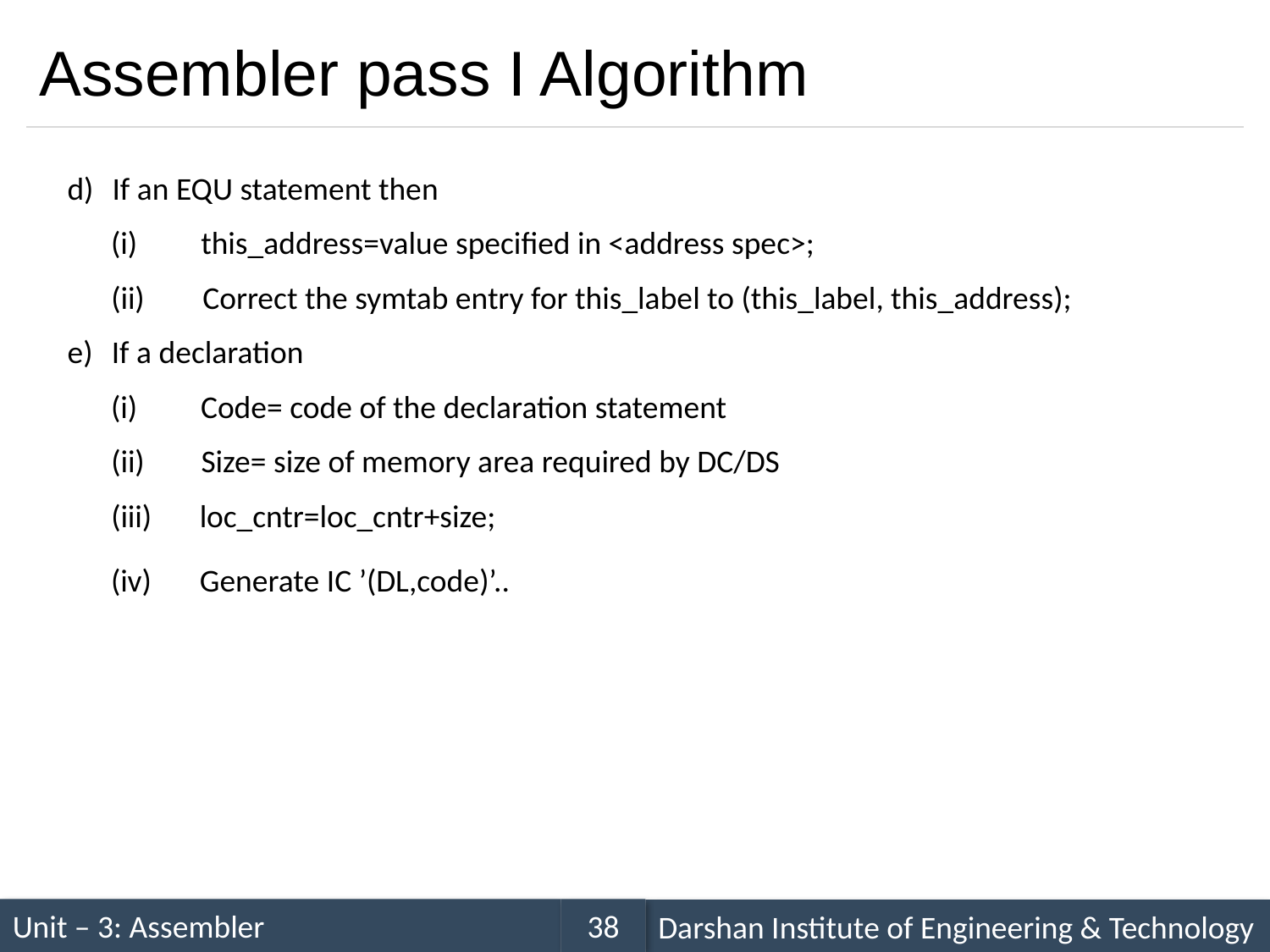

# Assembler pass I Algorithm

d)
If an EQU statement then

(i)
this_address=value specified in <address spec>;

(ii)
Correct the symtab entry for this_label to (this_label, this_address);

e)
If a declaration

(i)
Code= code of the declaration statement

(ii)
Size= size of memory area required by DC/DS

(iii)
loc_cntr=loc_cntr+size;

(iv)
Generate IC ’(DL,code)’..